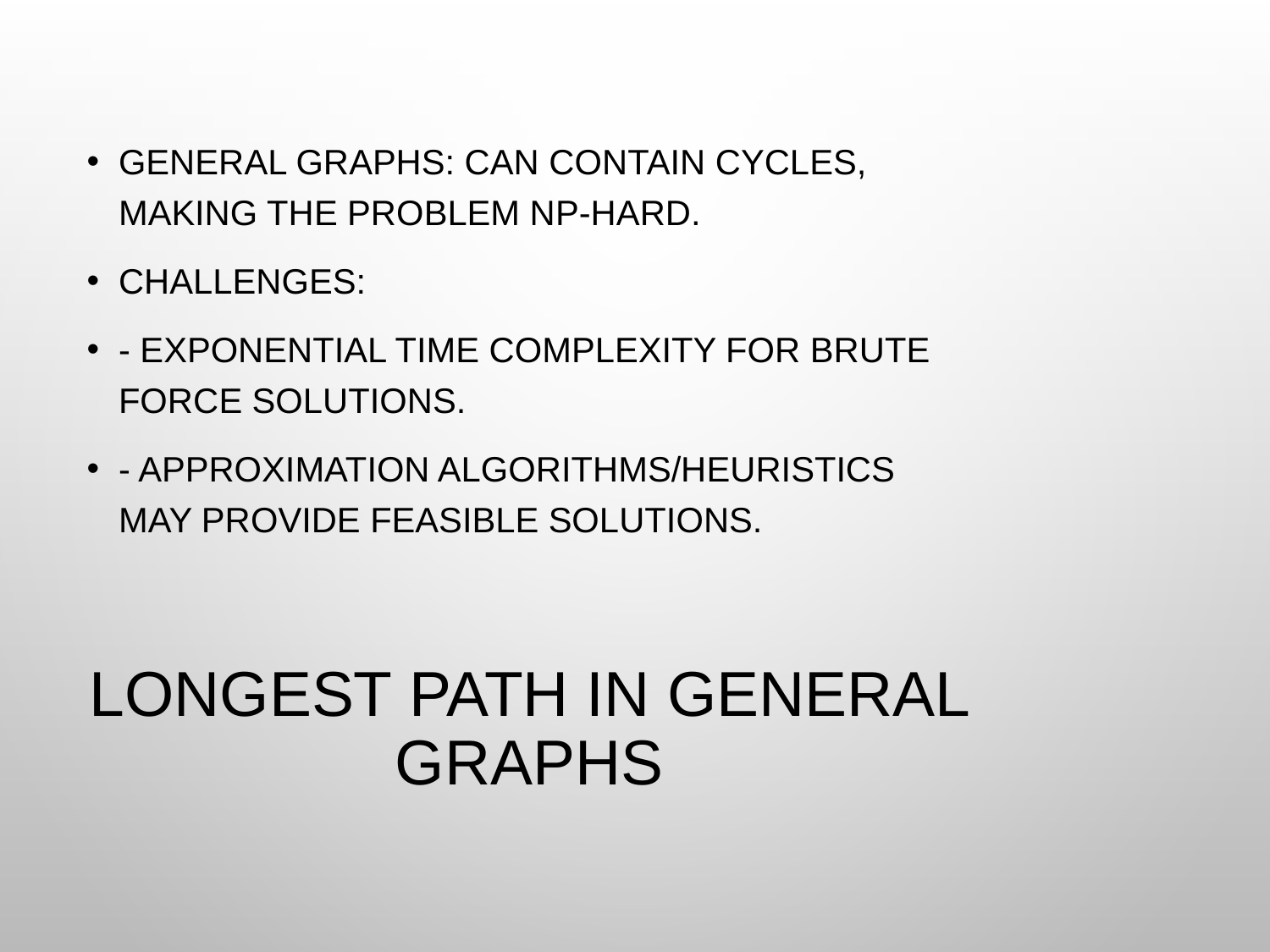

General Graphs: Can contain cycles, making the problem NP-hard.
Challenges:
- Exponential time complexity for brute force solutions.
- Approximation algorithms/heuristics may provide feasible solutions.
# Longest Path in General Graphs